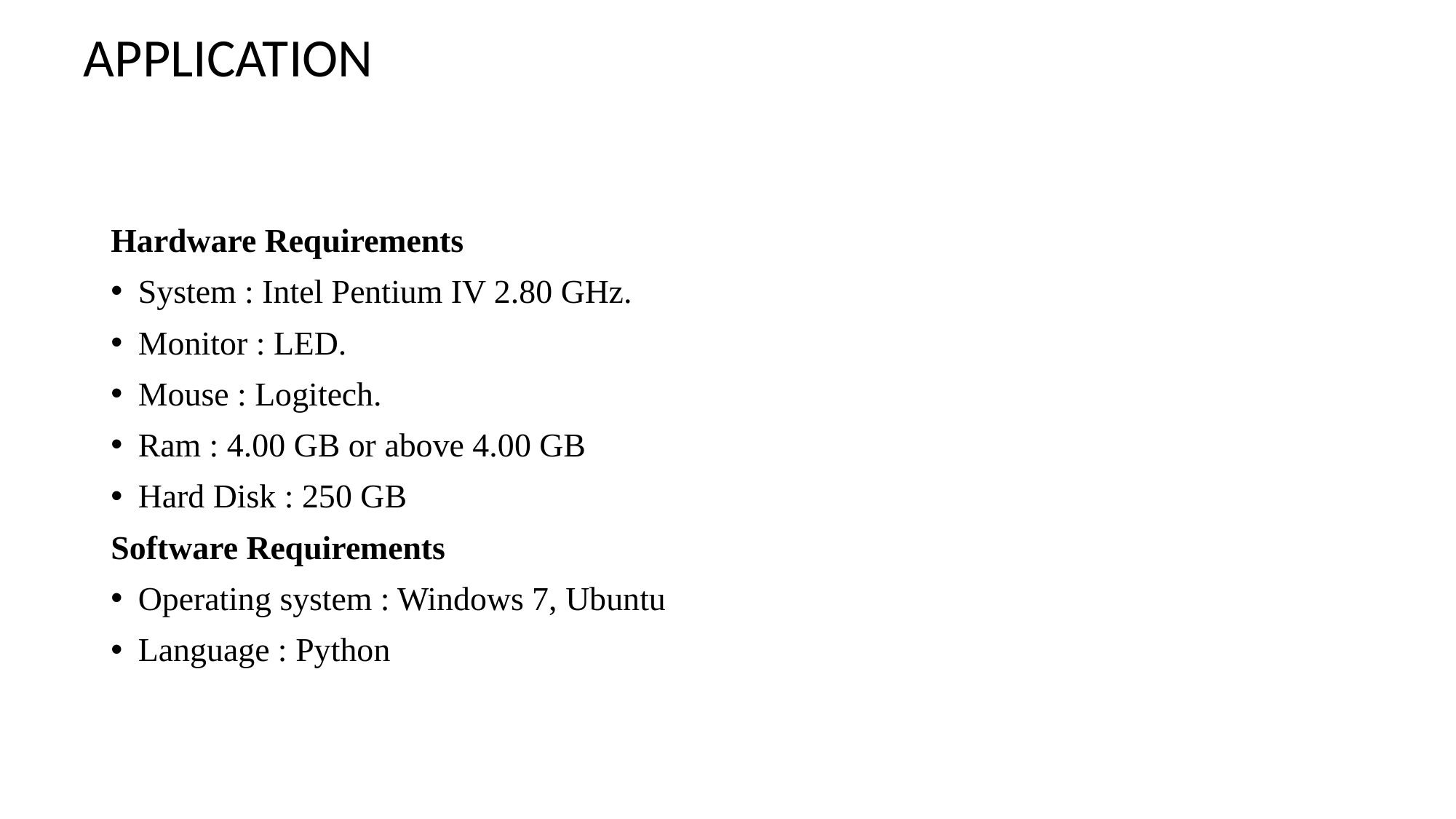

# APPLICATION
Hardware Requirements
System : Intel Pentium IV 2.80 GHz.
Monitor : LED.
Mouse : Logitech.
Ram : 4.00 GB or above 4.00 GB
Hard Disk : 250 GB
Software Requirements
Operating system : Windows 7, Ubuntu
Language : Python